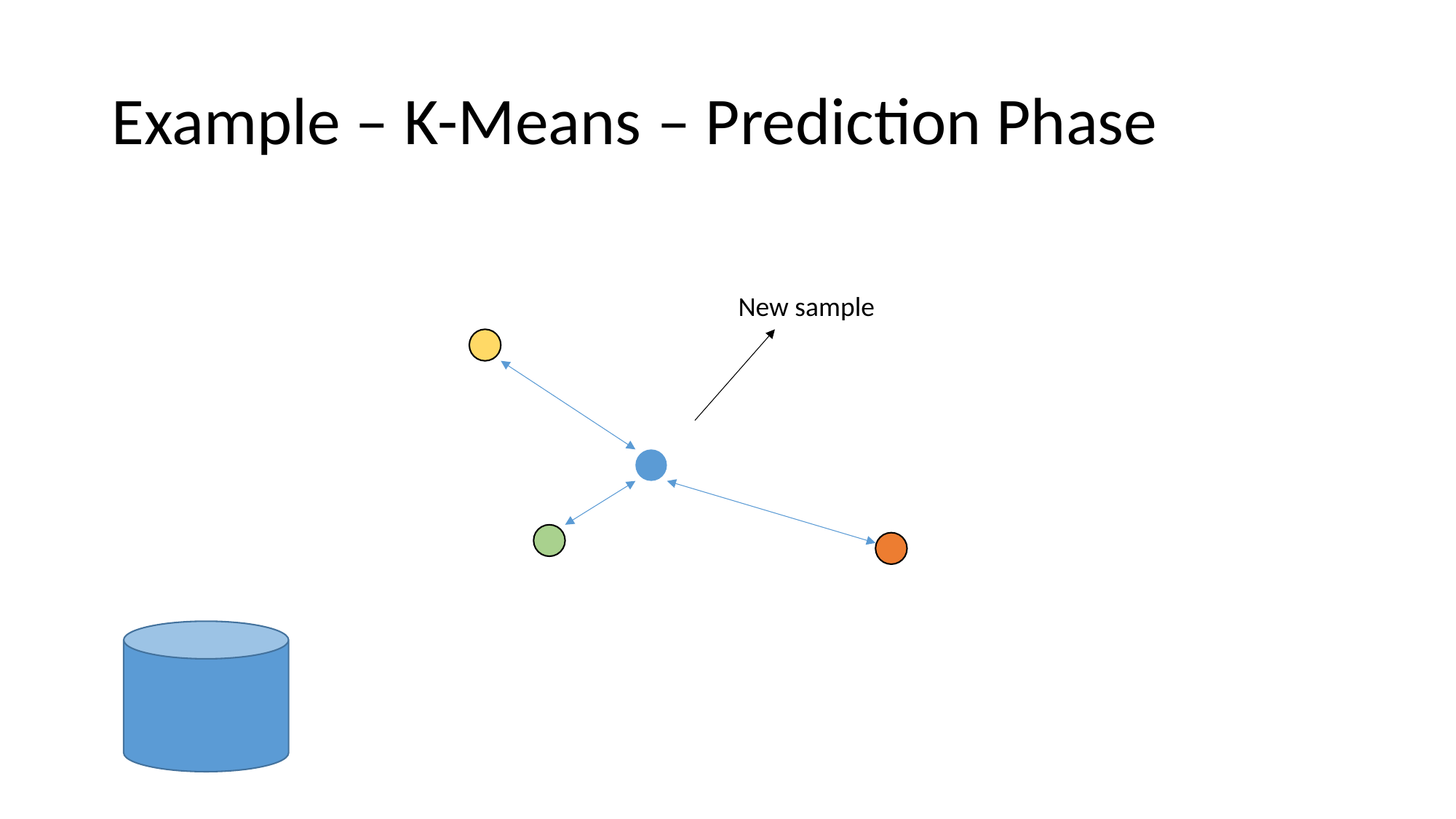

# Example – K-Means – Prediction Phase
New sample